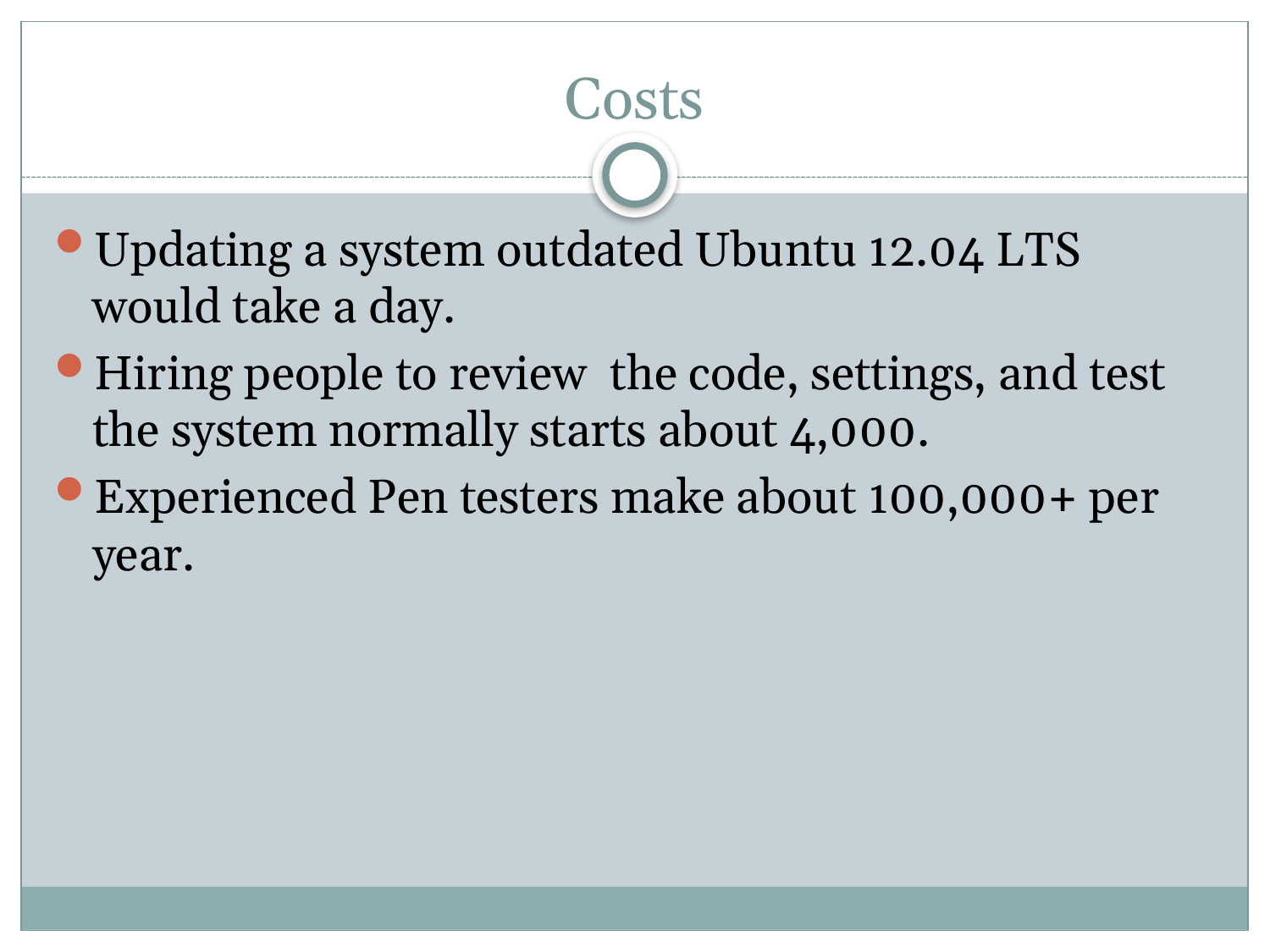

# Costs
Updating a system outdated Ubuntu 12.04 LTS would take a day.
Hiring people to review  the code, settings, and test the system normally starts about 4,000.
Experienced Pen testers make about 100,000+ per year.